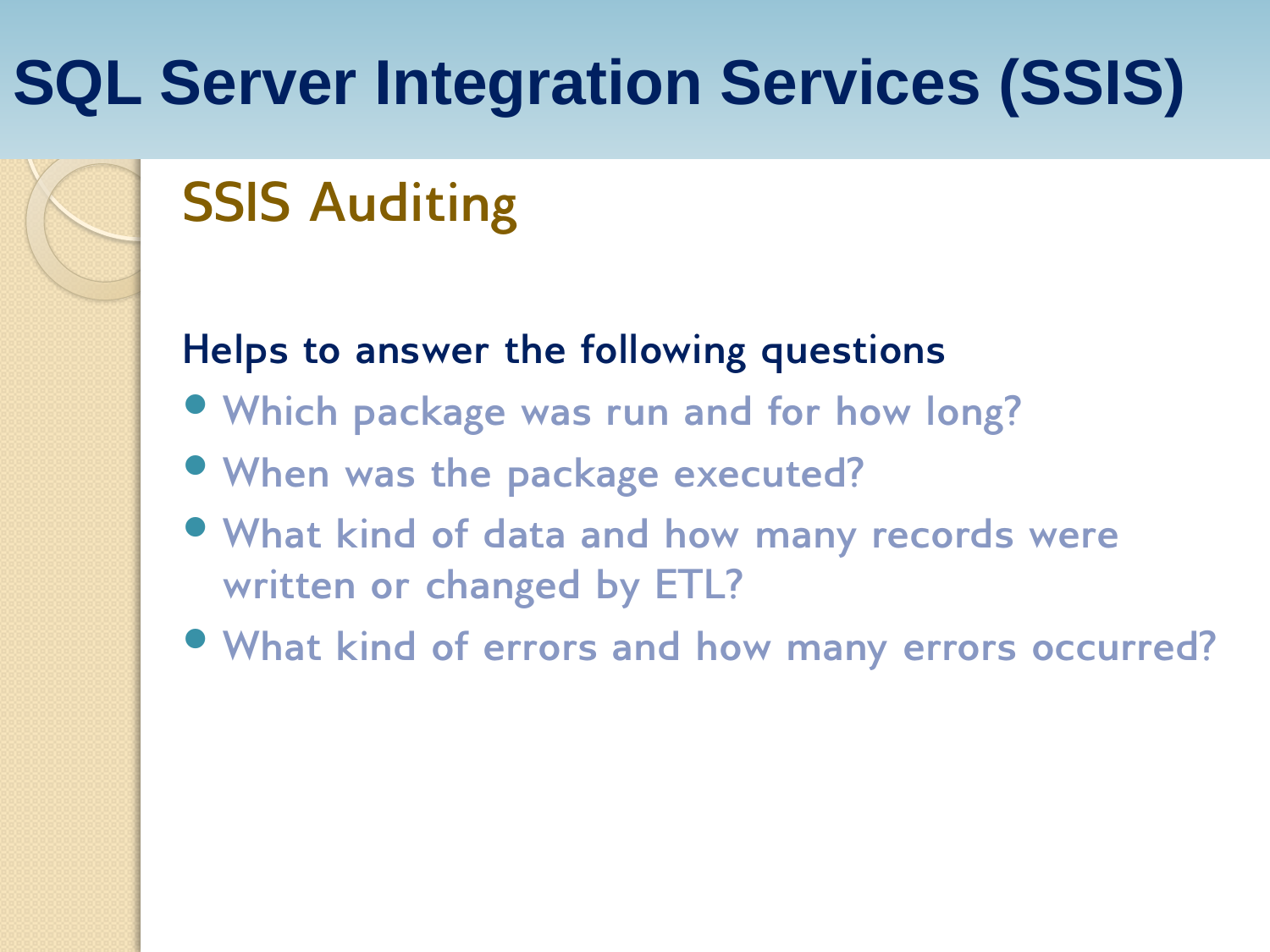

SQL Server Integration Services (SSIS)
SSIS Auditing

Helps to answer the following questions
Which package was run and for how long?
When was the package executed?
What kind of data and how many records were written or changed by ETL?
What kind of errors and how many errors occurred?